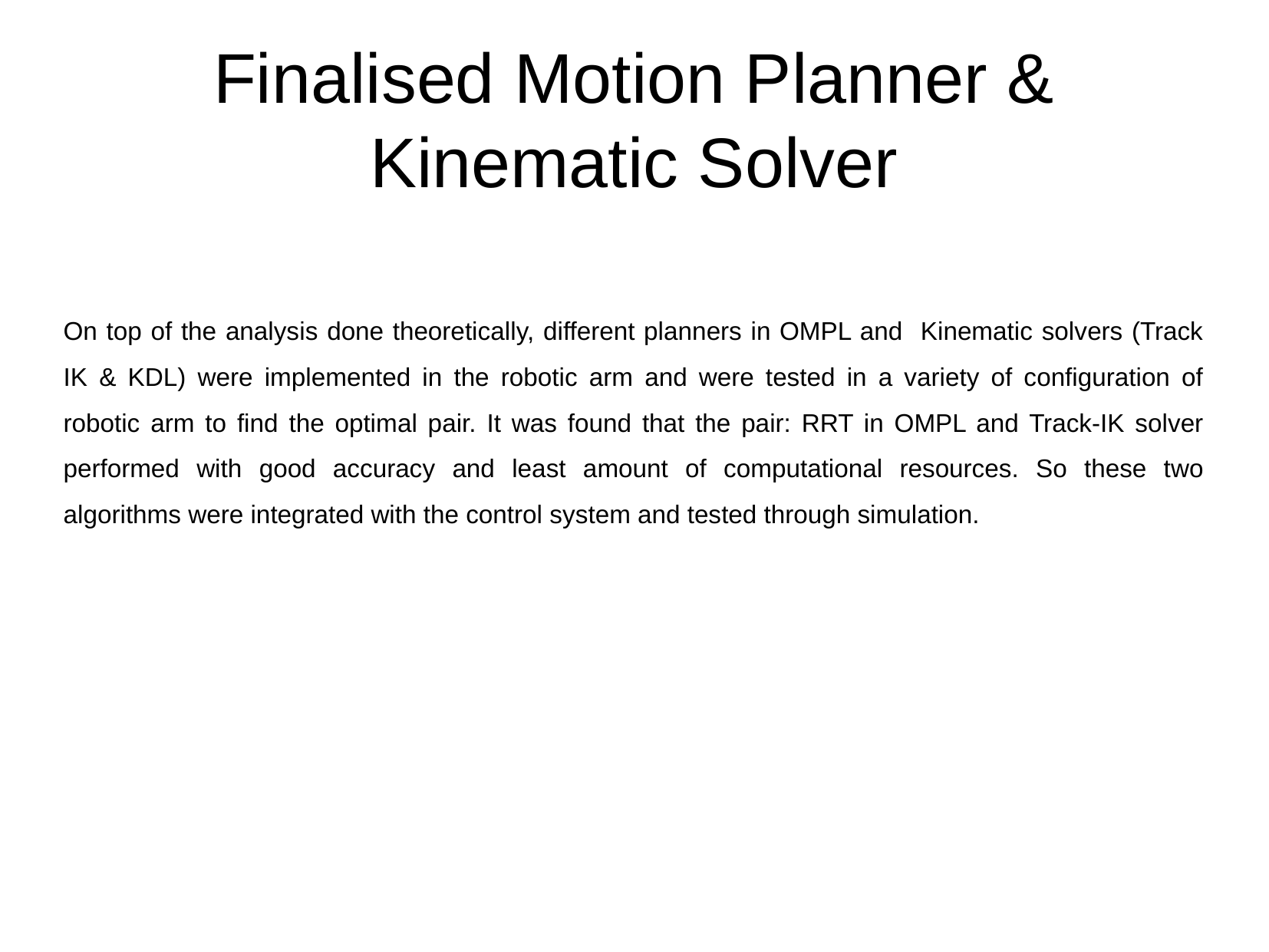

Finalised Motion Planner & Kinematic Solver

On top of the analysis done theoretically, different planners in OMPL and  Kinematic solvers (Track IK & KDL) were implemented in the robotic arm and were tested in a variety of configuration of robotic arm to find the optimal pair. It was found that the pair: RRT in OMPL and Track-IK solver performed with good accuracy and least amount of computational resources. So these two algorithms were integrated with the control system and tested through simulation.